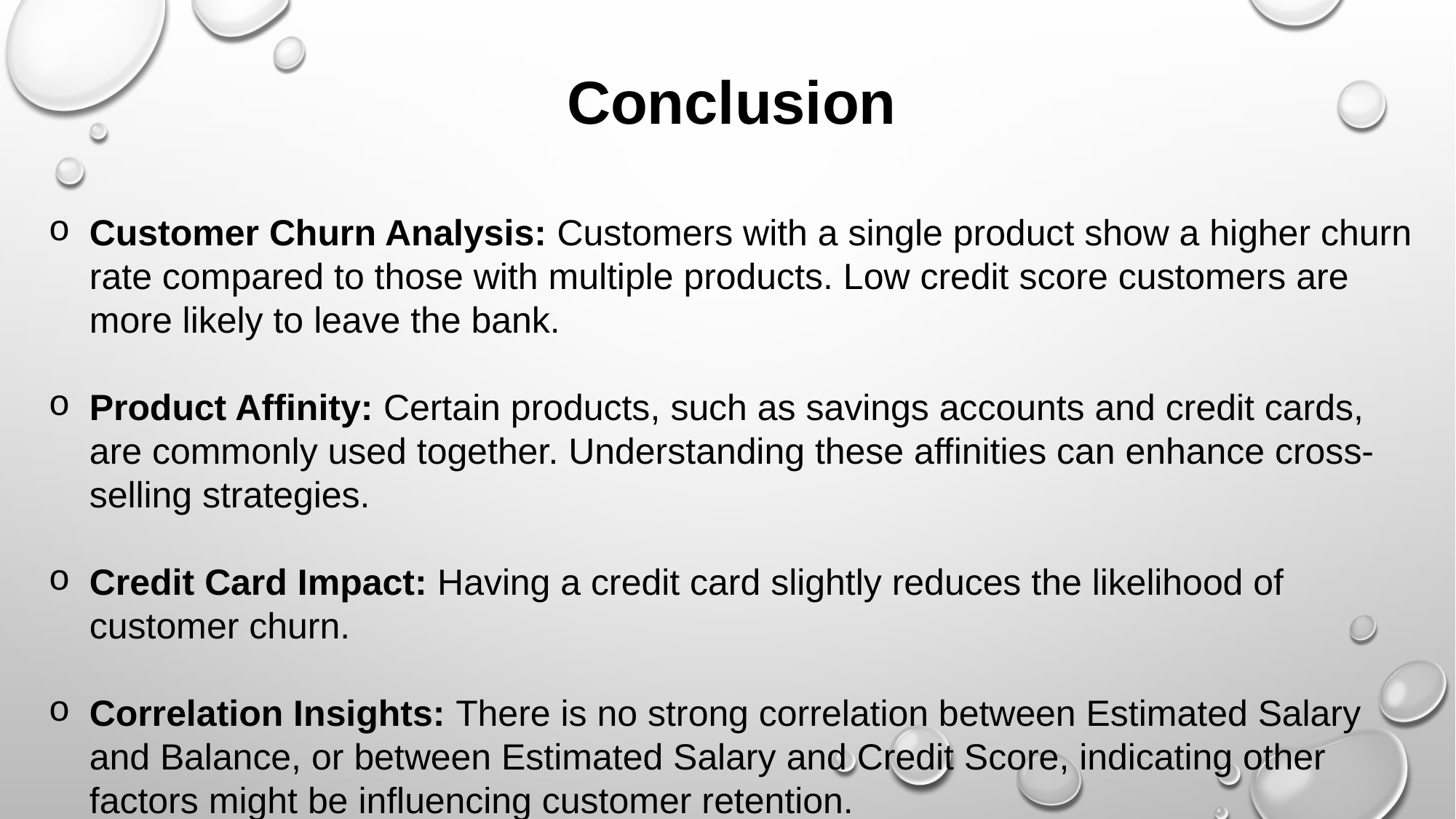

Conclusion
Customer Churn Analysis: Customers with a single product show a higher churn rate compared to those with multiple products. Low credit score customers are more likely to leave the bank.

Product Affinity: Certain products, such as savings accounts and credit cards, are commonly used together. Understanding these affinities can enhance cross-selling strategies.

Credit Card Impact: Having a credit card slightly reduces the likelihood of customer churn.

Correlation Insights: There is no strong correlation between Estimated Salary and Balance, or between Estimated Salary and Credit Score, indicating other factors might be influencing customer retention.